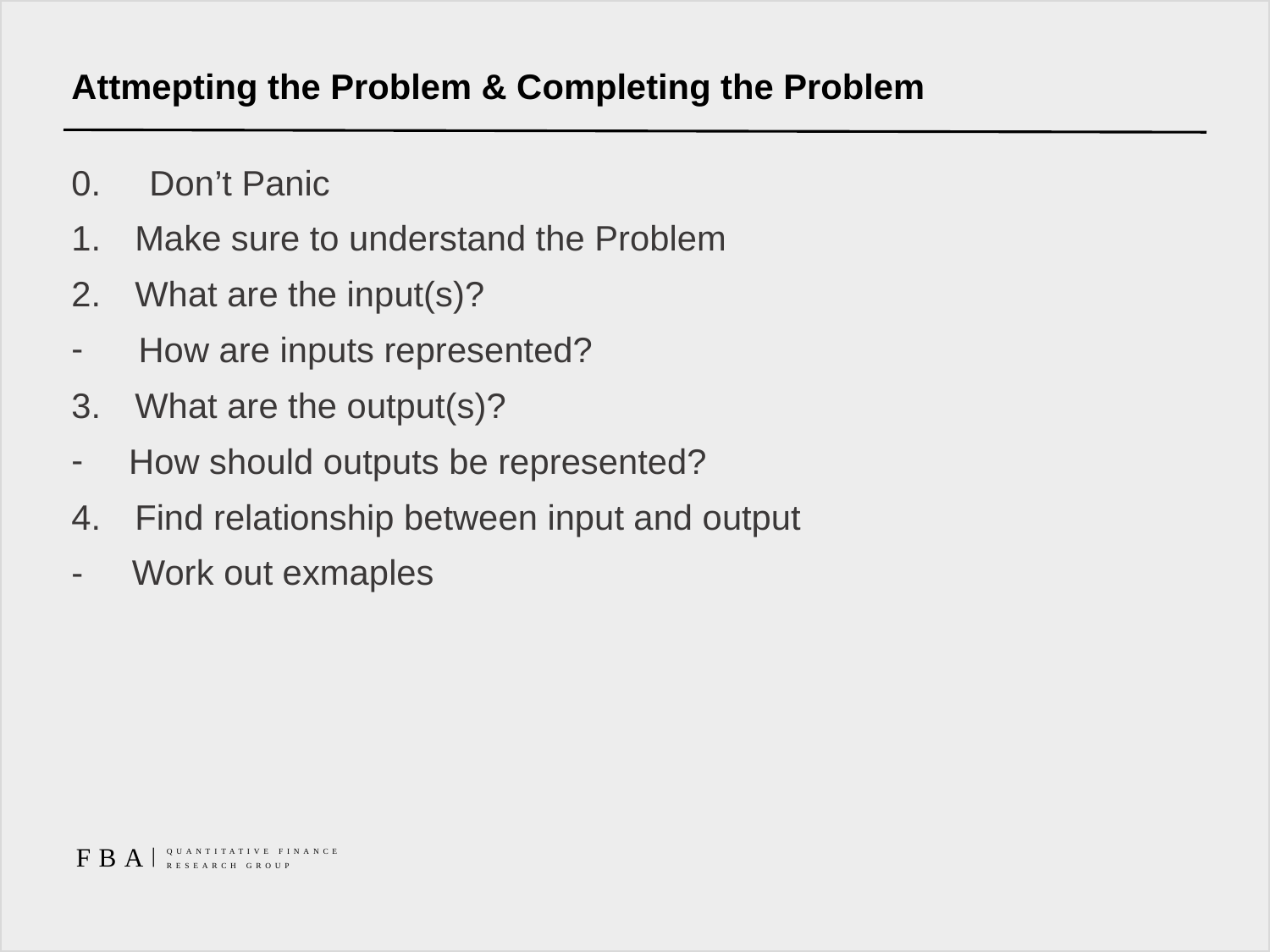

# Attmepting the Problem & Completing the Problem
0.     Don’t Panic
Make sure to understand the Problem
What are the input(s)?
  How are inputs represented?
What are the output(s)?
 How should outputs be represented?
Find relationship between input and output
-     Work out exmaples